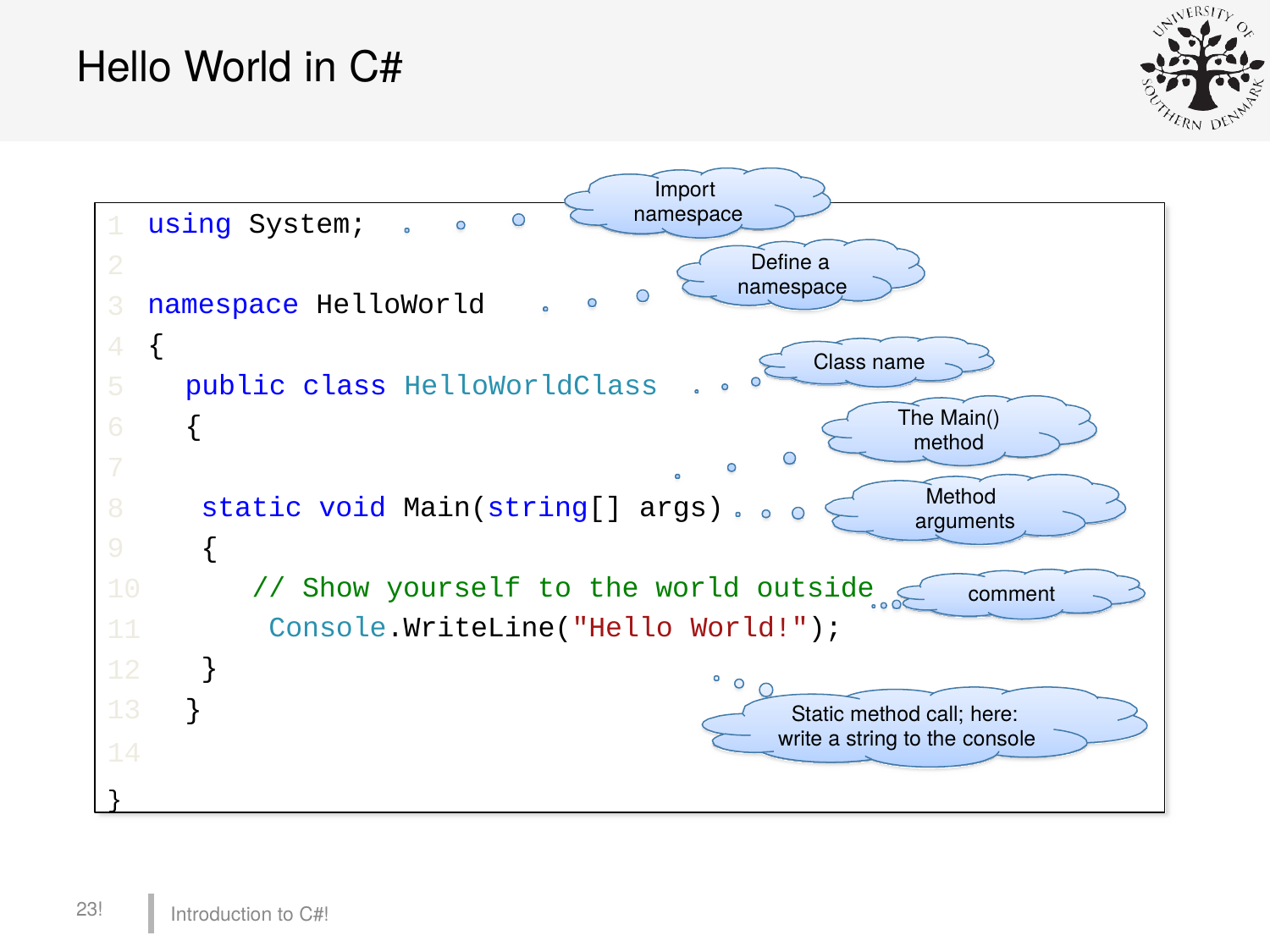

# Hello World in C#

Import

namespace

using System;

1
2
3
4
5
6
7
8
9
10
11
12
13

Define a  namespace

namespace HelloWorld
{
public class HelloWorldClass
{

Class name

The Main()  method

Method  arguments
static void Main(string[] args)
{
// Show yourself to the world outside  Console.WriteLine("Hello World!");
}

comment

}

Static method call; here:  write a string to the console

14 }

23!
Introduction to C#!